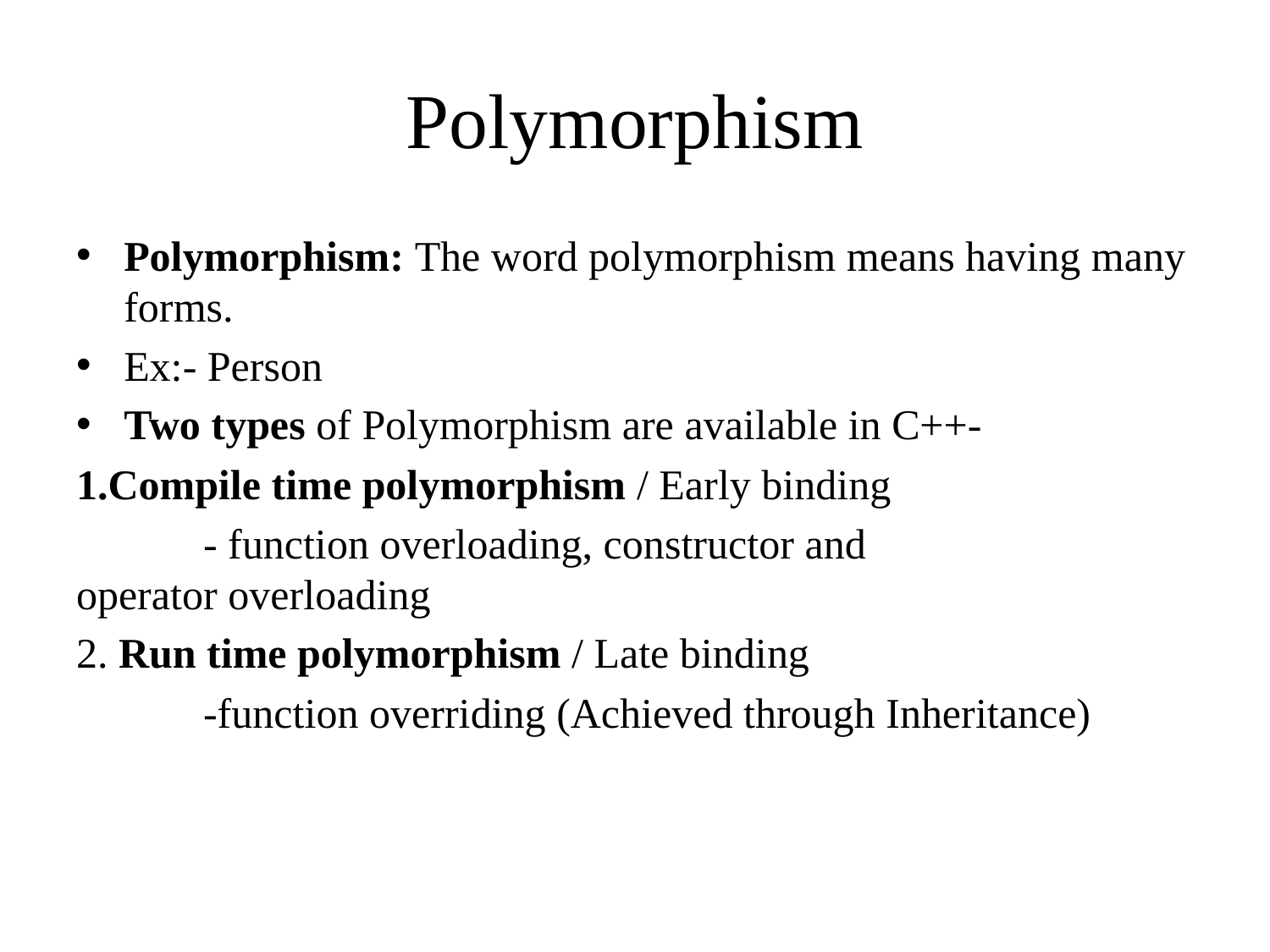

# Polymorphism
Polymorphism: The word polymorphism means having many forms.
Ex:- Person
Two types of Polymorphism are available in C++-
1.Compile time polymorphism / Early binding
	- function overloading, constructor and 		operator overloading
2. Run time polymorphism / Late binding
	-function overriding (Achieved through Inheritance)